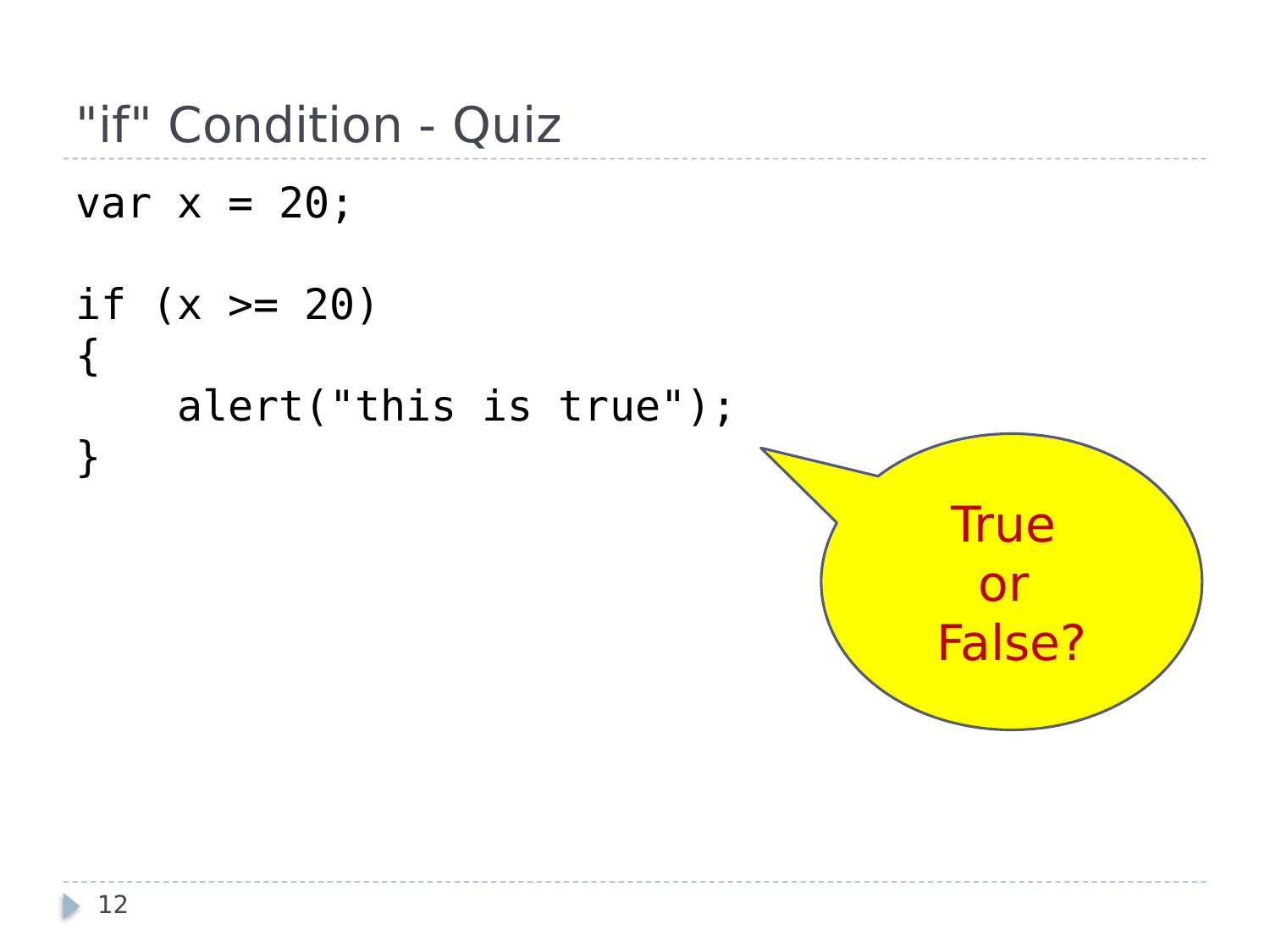

# "if" Condition - Quiz
var x = 20;
if (x >= 20)
{
    alert("this is true");    
}
True
or
False?
12